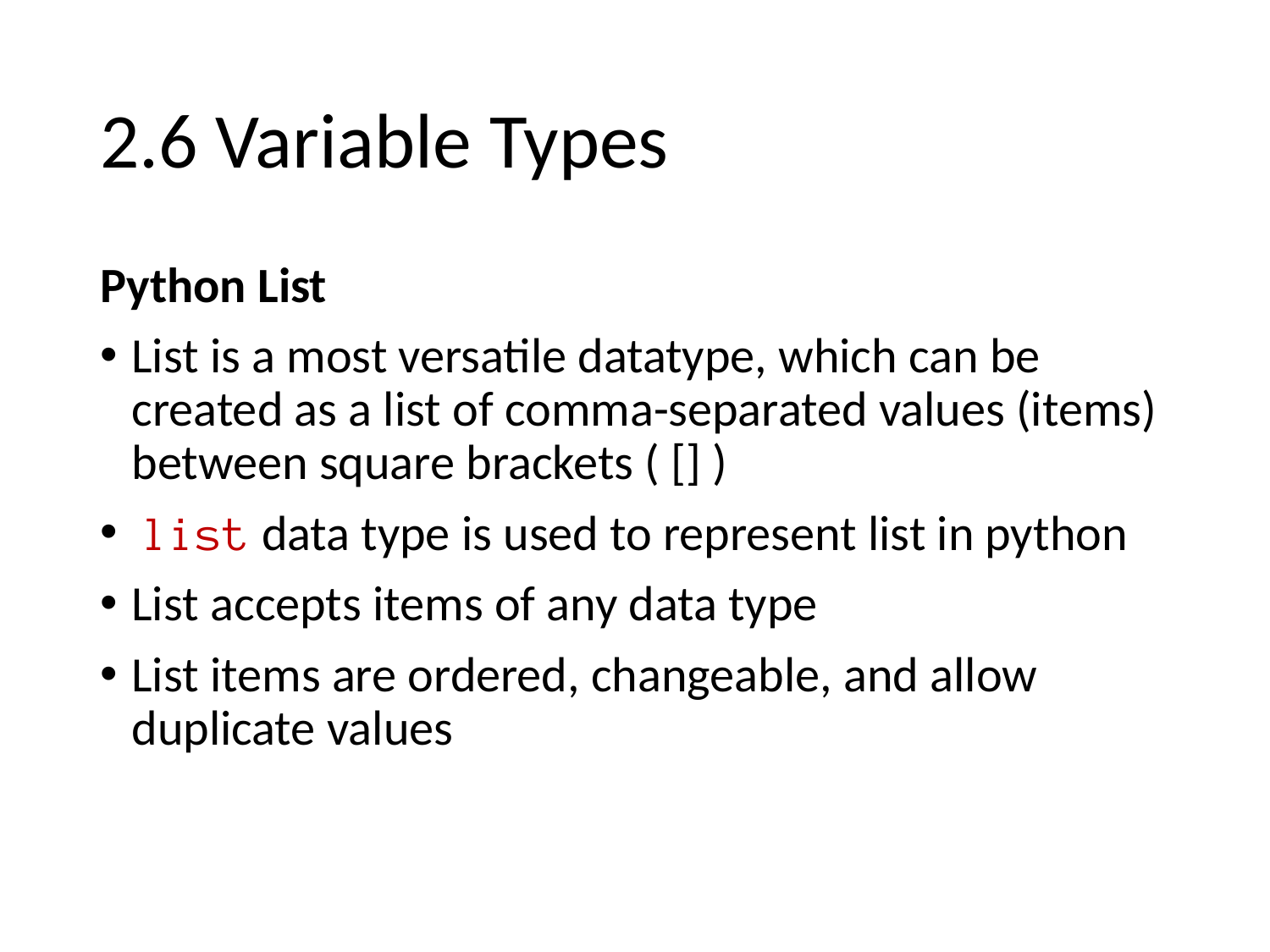

# 2.6 Variable Types
Python List
List is a most versatile datatype, which can be created as a list of comma-separated values (items) between square brackets ( [] )
 list data type is used to represent list in python
List accepts items of any data type
List items are ordered, changeable, and allow duplicate values